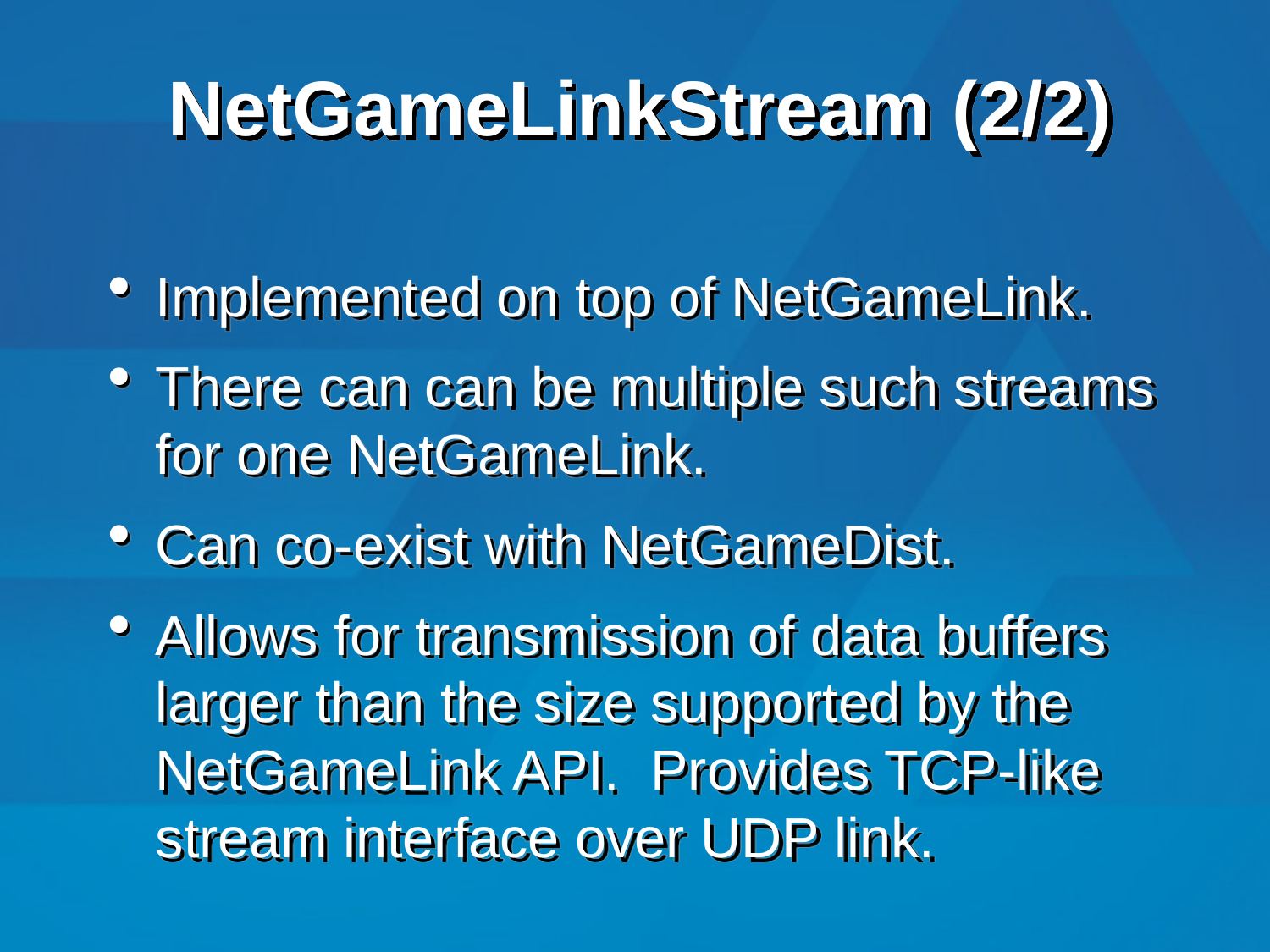

# NetGameLinkStream (2/2)
Implemented on top of NetGameLink.
There can can be multiple such streams for one NetGameLink.
Can co-exist with NetGameDist.
Allows for transmission of data buffers larger than the size supported by the NetGameLink API.  Provides TCP-like stream interface over UDP link.